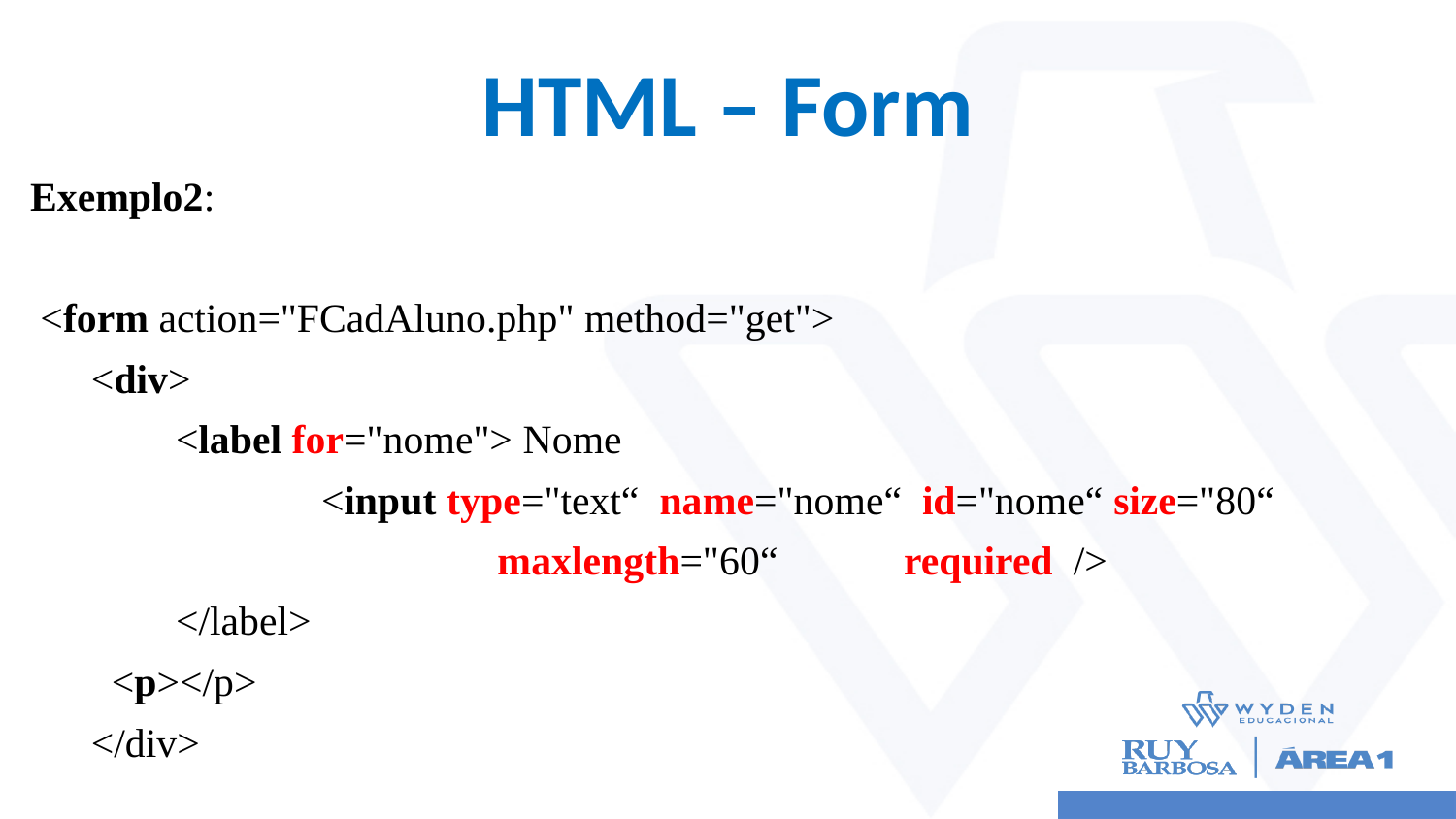

# HTML – Form
Exemplo2:

 <form action="FCadAluno.php" method="get">
      <div>
        	<label for="nome"> Nome
          		<input type="text“  name="nome“  id="nome“ size="80“
			   maxlength="60“	required  />
        	</label>
        <p></p>
      </div>